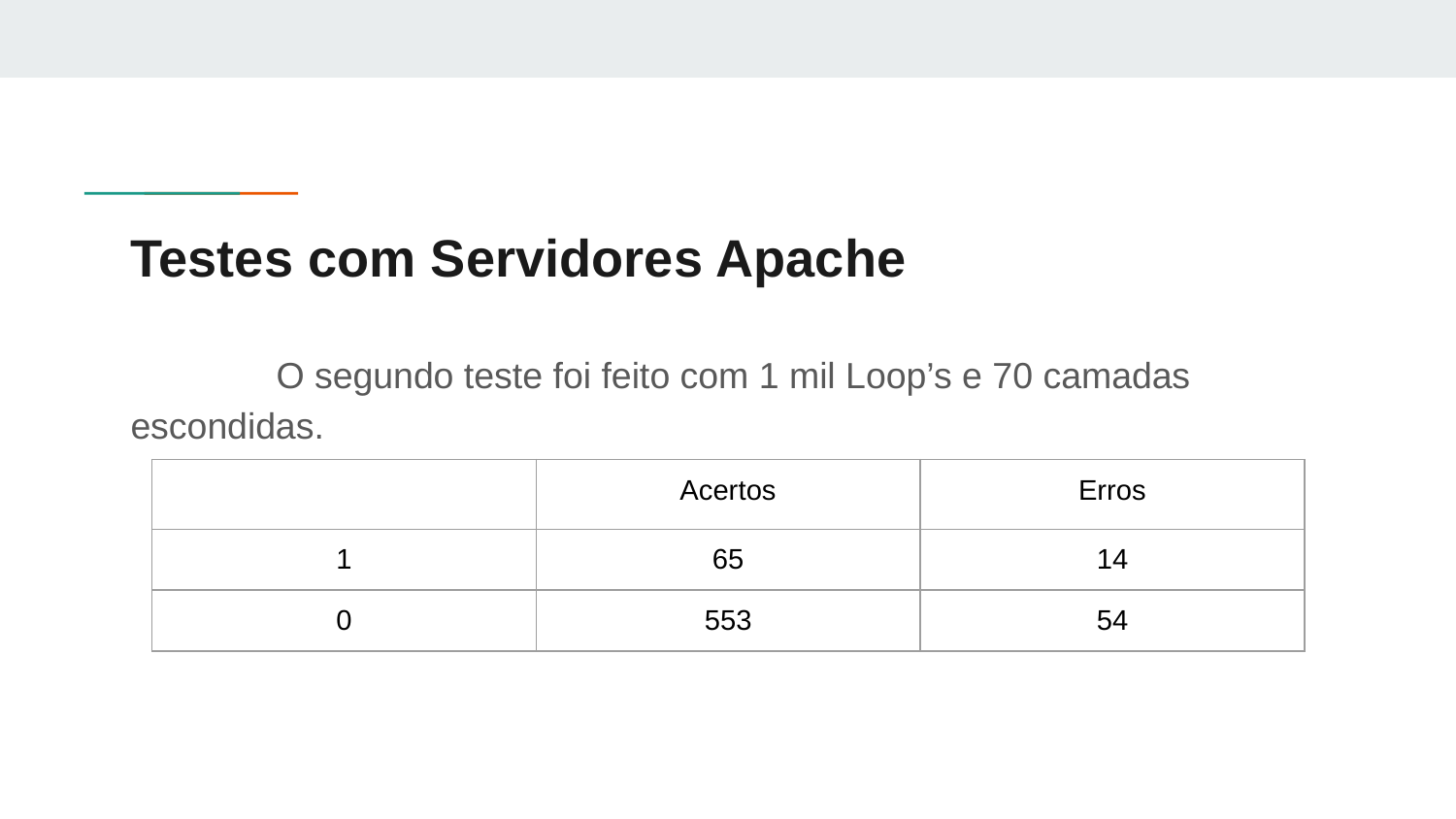

# Testes com Servidores Apache

	O segundo teste foi feito com 1 mil Loop’s e 70 camadas escondidas.

|  | Acertos | Erros |
| --- | --- | --- |
| 1 | 65 | 14 |
| 0 | 553 | 54 |